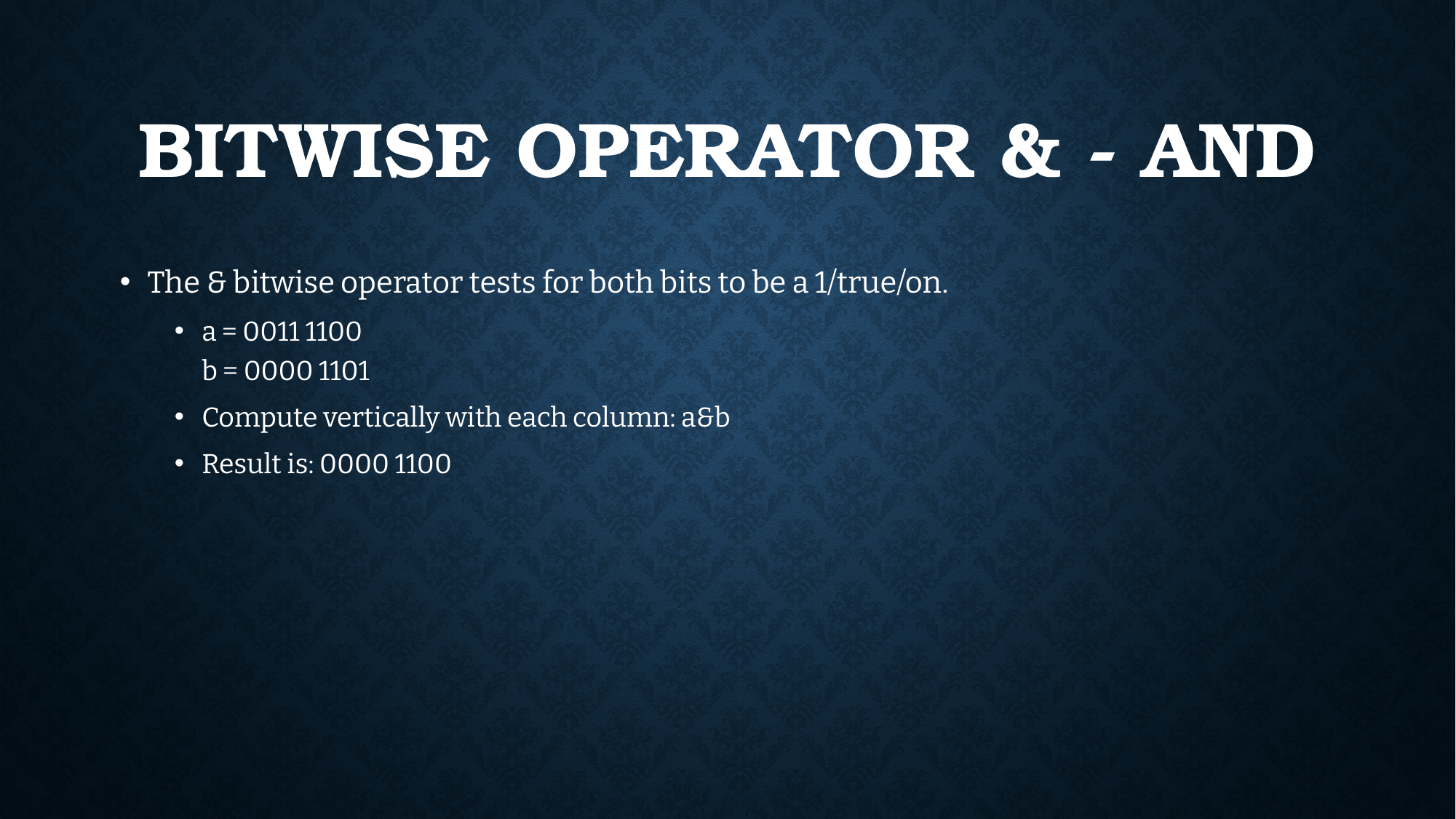

# Bitwise Operator & - AND
The & bitwise operator tests for both bits to be a 1/true/on.
a = 0011 1100
b = 0000 1101
Compute vertically with each column: a&b
Result is: 0000 1100